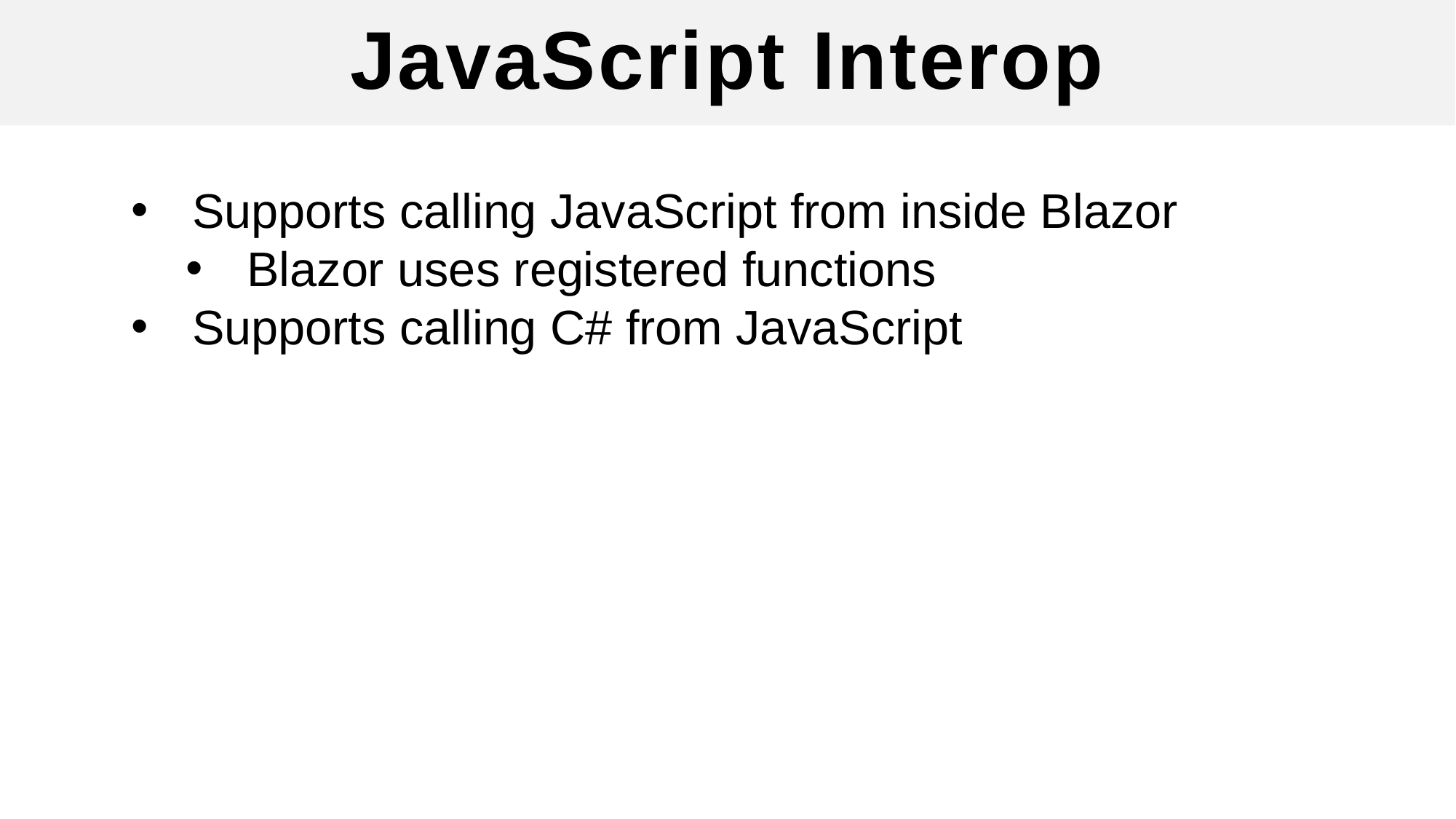

# JavaScript Interop
Supports calling JavaScript from inside Blazor
Blazor uses registered functions
Supports calling C# from JavaScript